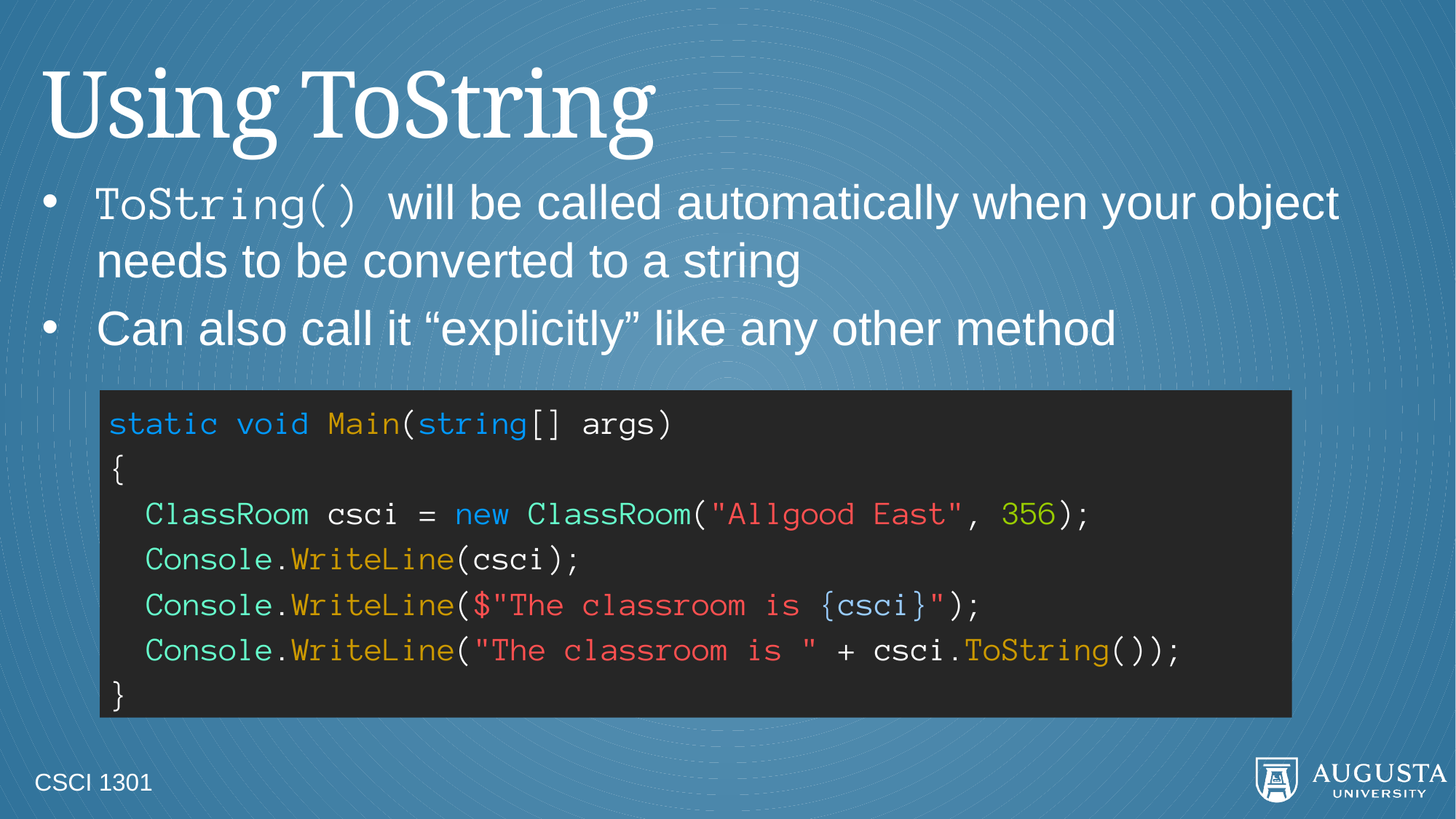

# Using ToString
ToString() will be called automatically when your object needs to be converted to a string
Can also call it “explicitly” like any other method
static void Main(string[] args)
{
  ClassRoom csci = new ClassRoom("Allgood East", 356);
  Console.WriteLine(csci);
  Console.WriteLine($"The classroom is {csci}");
  Console.WriteLine("The classroom is " + csci.ToString());
}
CSCI 1301